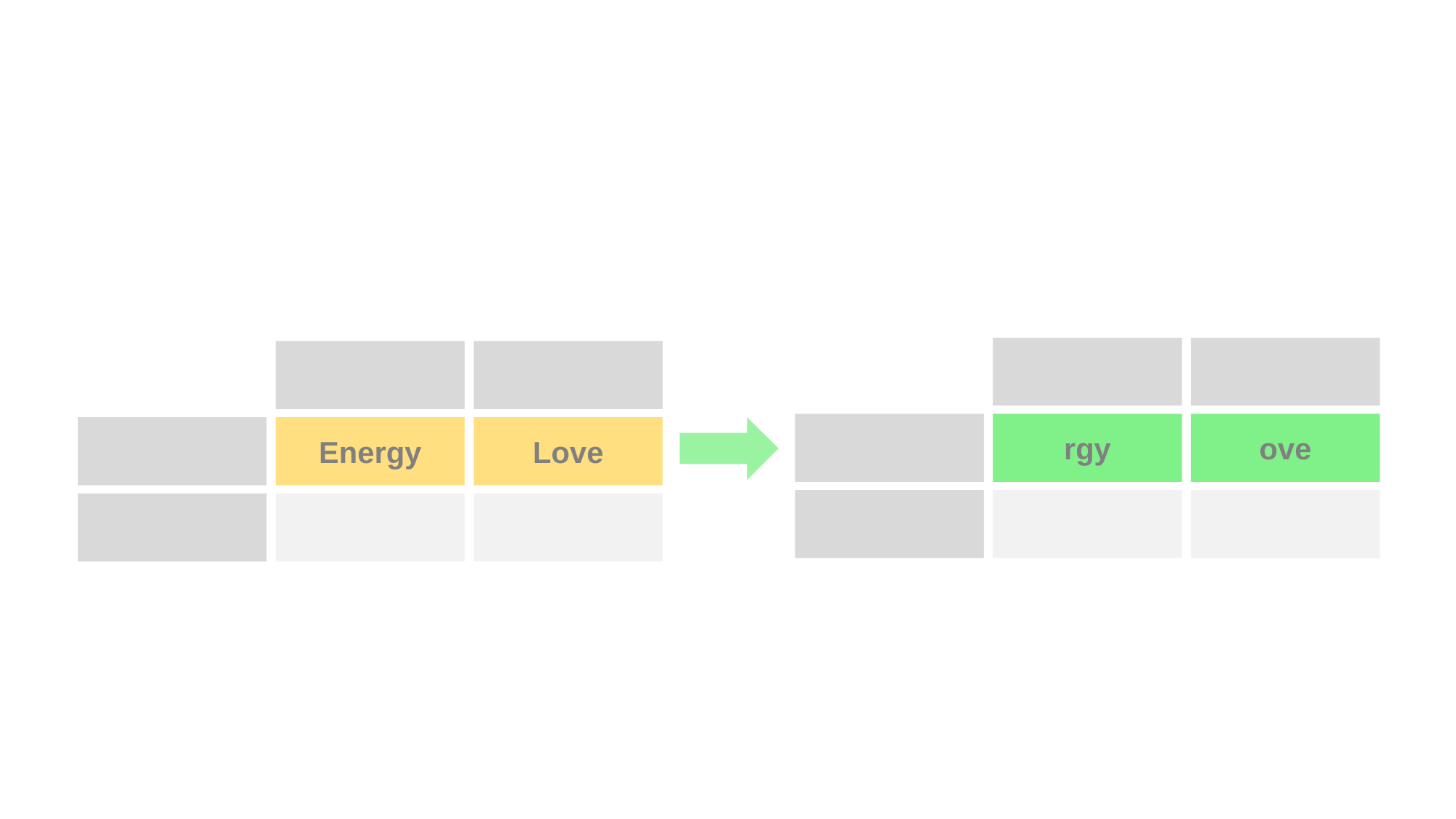

# Right of Text

rgy
ove

Energy
Love